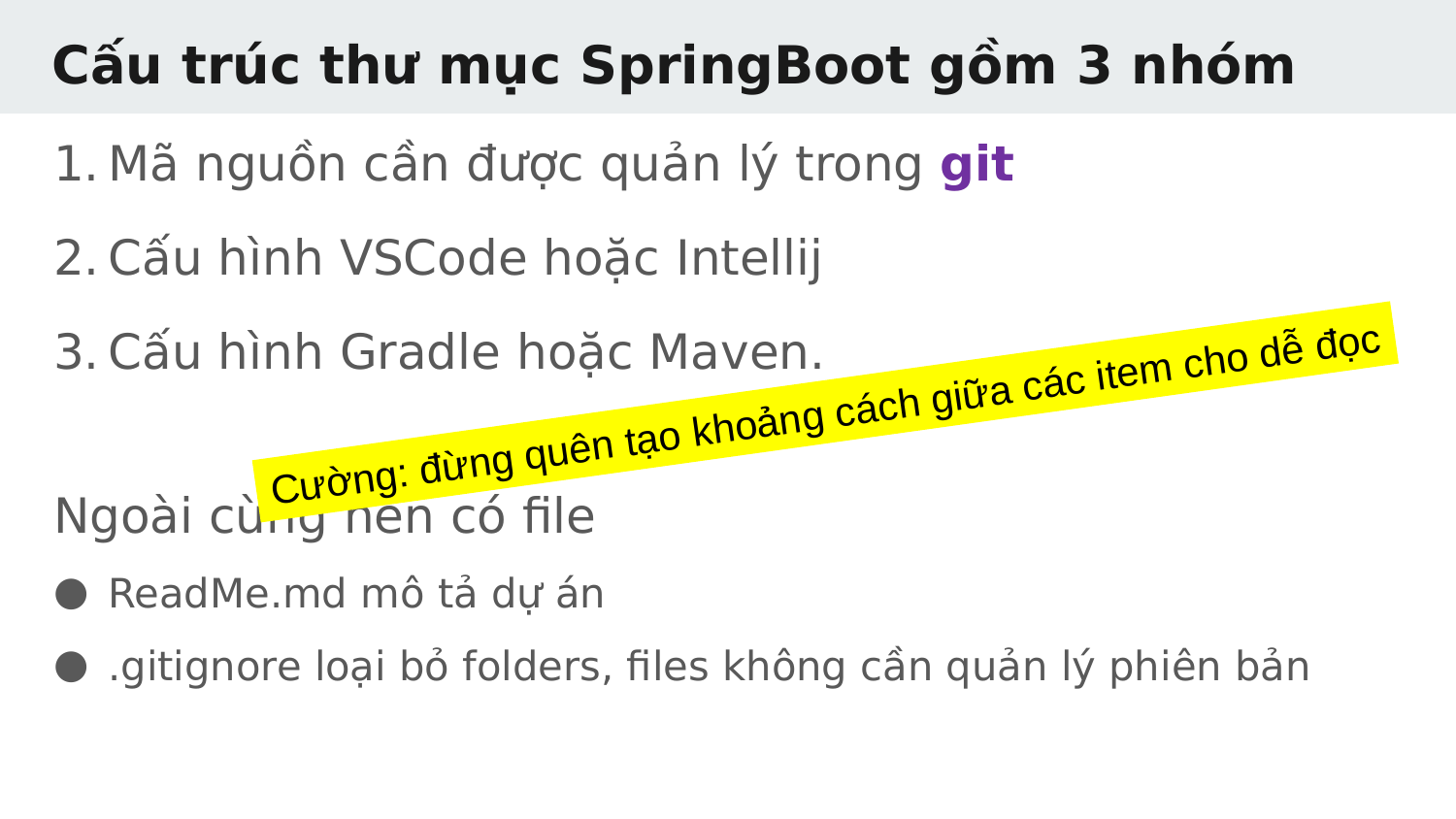

# Cấu trúc thư mục SpringBoot gồm 3 nhóm
Mã nguồn cần được quản lý trong git
Cấu hình VSCode hoặc Intellij
Cấu hình Gradle hoặc Maven.
Ngoài cùng nên có file
ReadMe.md mô tả dự án
.gitignore loại bỏ folders, files không cần quản lý phiên bản
Cường: đừng quên tạo khoảng cách giữa các item cho dễ đọc